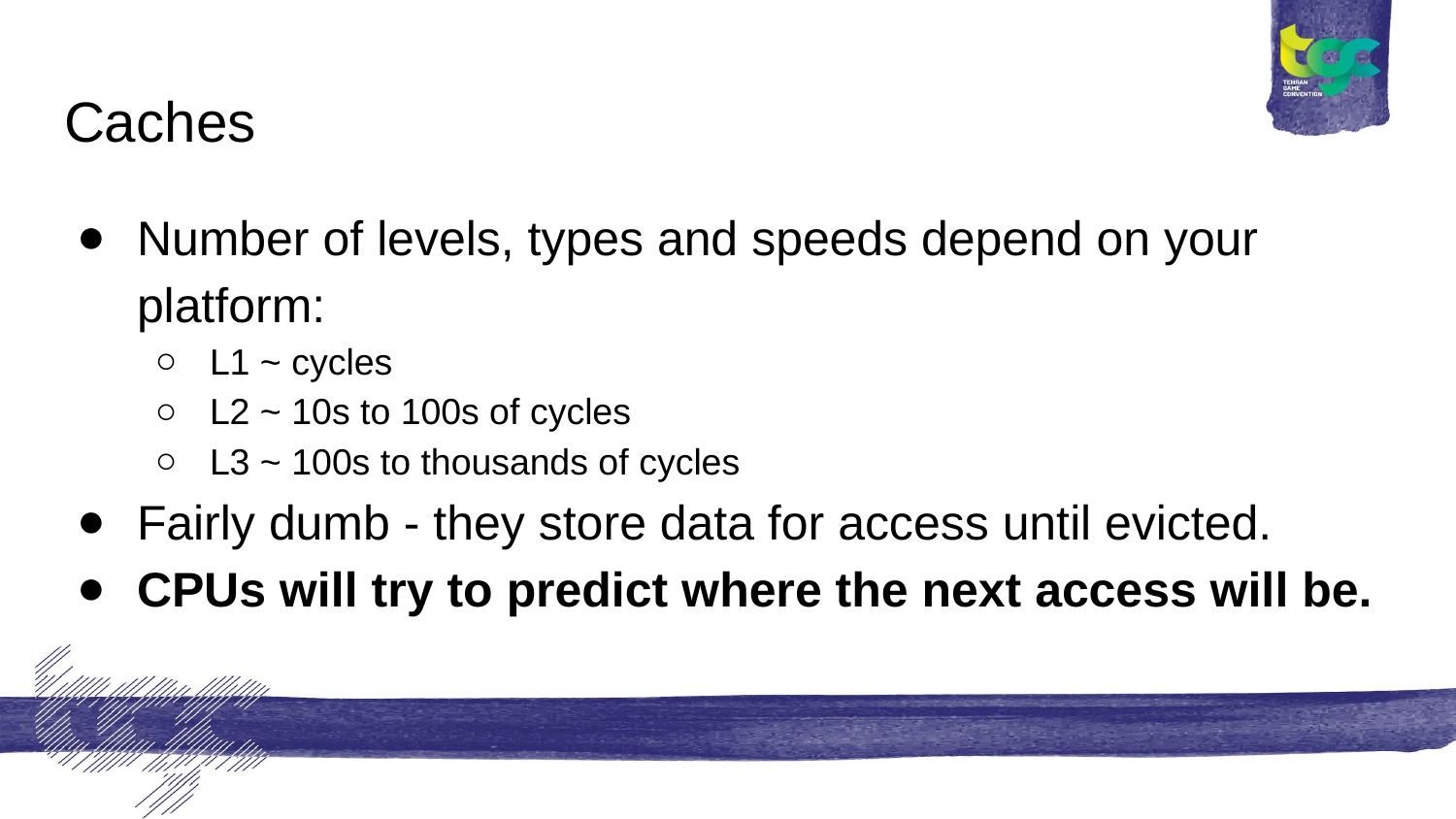

# Caches
Number of levels, types and speeds depend on your platform:
L1 ~ cycles
L2 ~ 10s to 100s of cycles
L3 ~ 100s to thousands of cycles
Fairly dumb - they store data for access until evicted.
CPUs will try to predict where the next access will be.